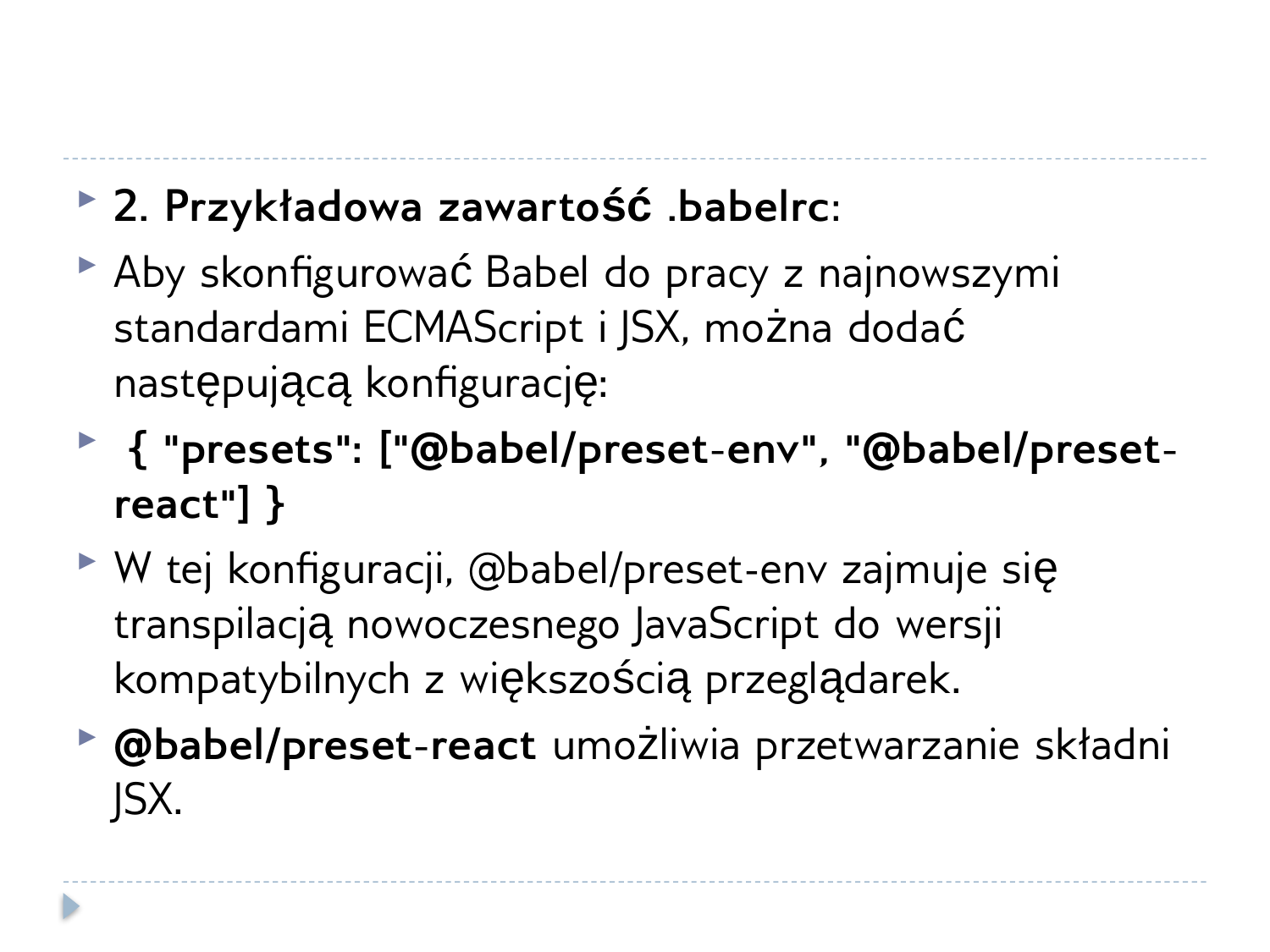

#
2. Przykładowa zawartość .babelrc:
Aby skonfigurować Babel do pracy z najnowszymi standardami ECMAScript i JSX, można dodać następującą konfigurację:
 { "presets": ["@babel/preset-env", "@babel/preset-react"] }
W tej konfiguracji, @babel/preset-env zajmuje się transpilacją nowoczesnego JavaScript do wersji kompatybilnych z większością przeglądarek.
@babel/preset-react umożliwia przetwarzanie składni JSX.